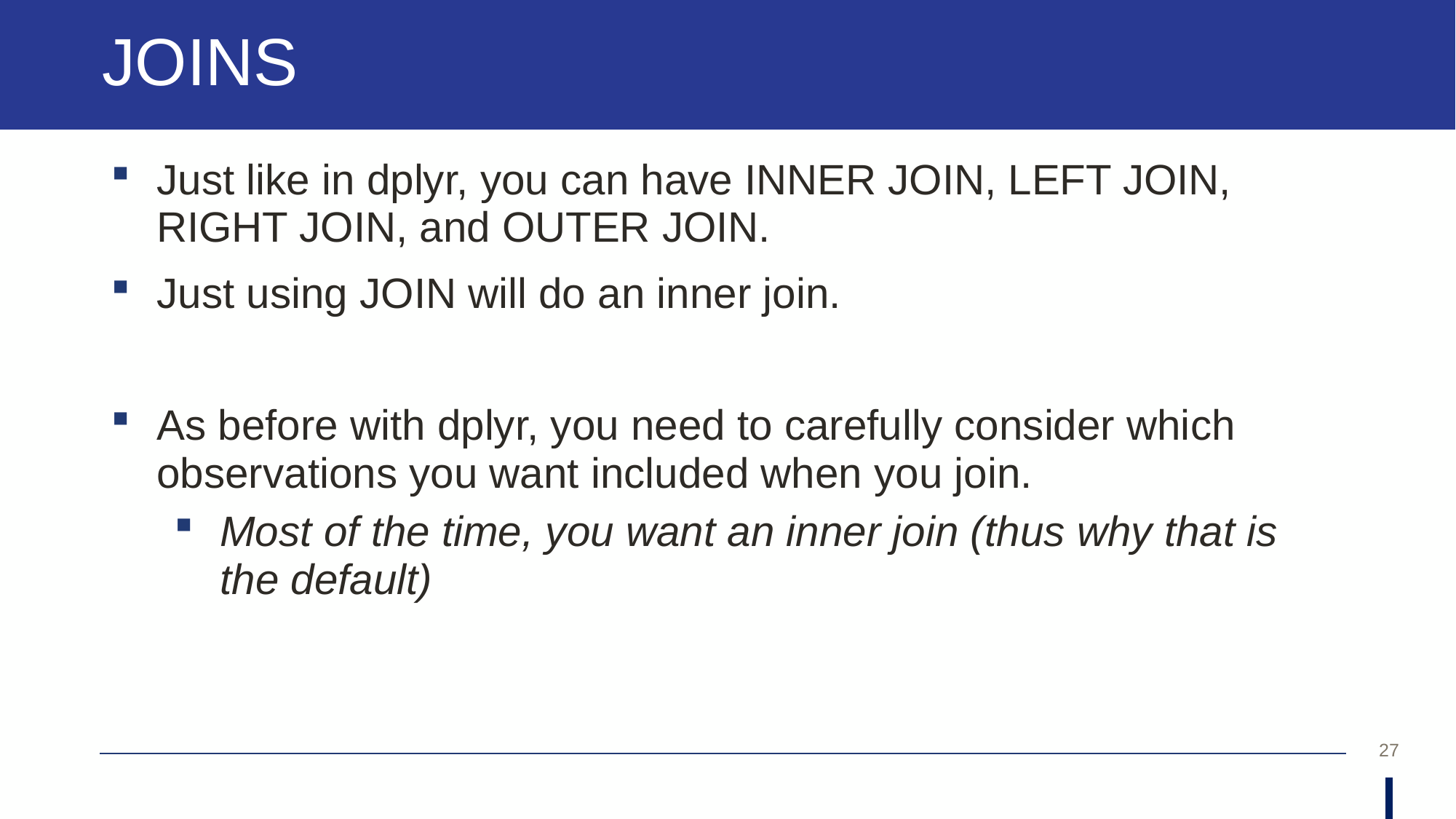

# JOINS
Just like in dplyr, you can have INNER JOIN, LEFT JOIN, RIGHT JOIN, and OUTER JOIN.
Just using JOIN will do an inner join.

As before with dplyr, you need to carefully consider which observations you want included when you join.
Most of the time, you want an inner join (thus why that is the default)